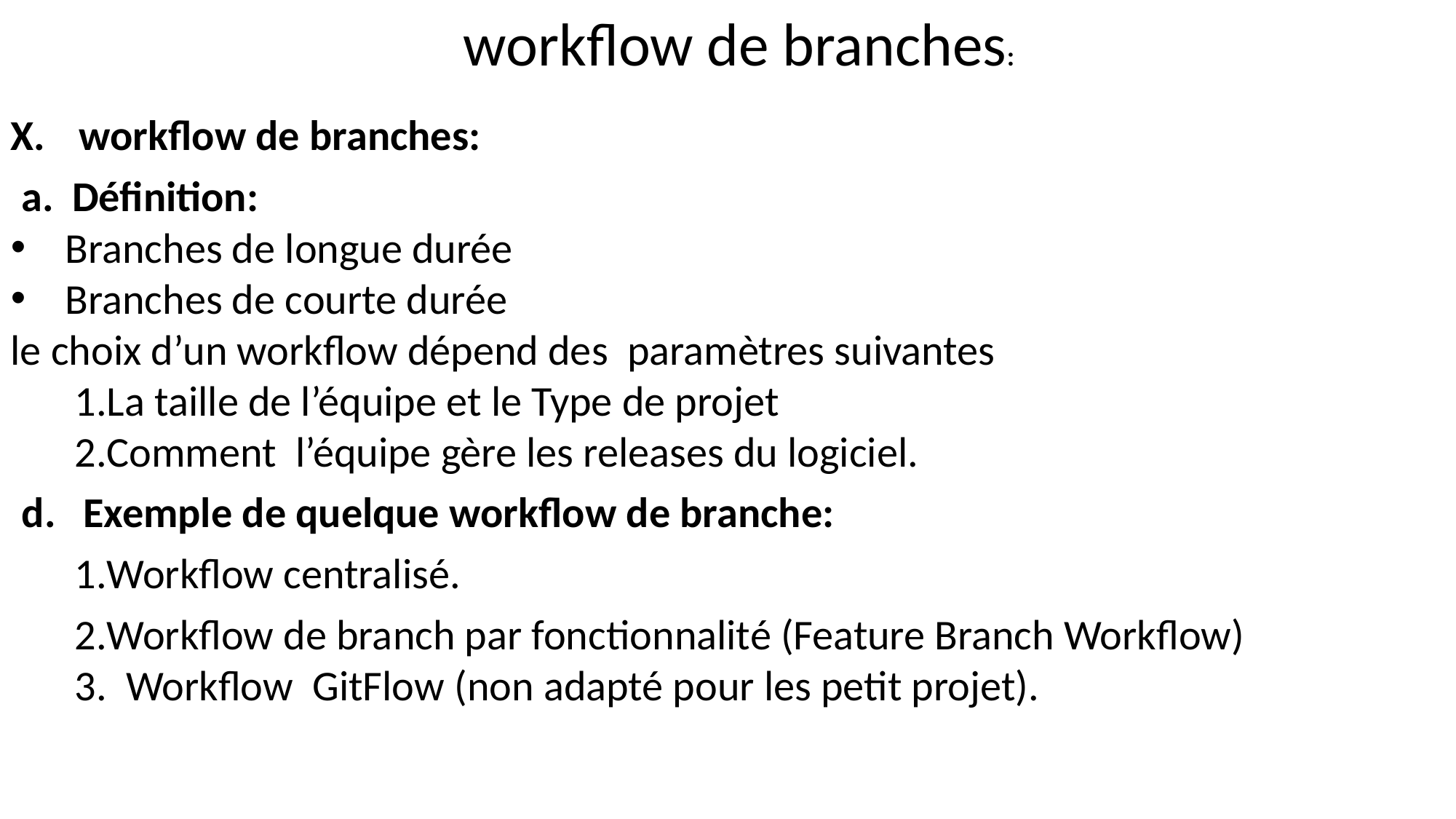

workflow de branches:
workflow de branches:
Définition:
Branches de longue durée
Branches de courte durée
le choix d’un workflow dépend des  paramètres suivantes
La taille de l’équipe et le Type de projet
Comment  l’équipe gère les releases du logiciel.
Exemple de quelque workflow de branche:
Workflow centralisé.
Workflow de branch par fonctionnalité (Feature Branch Workflow)
  Workflow  GitFlow (non adapté pour les petit projet).